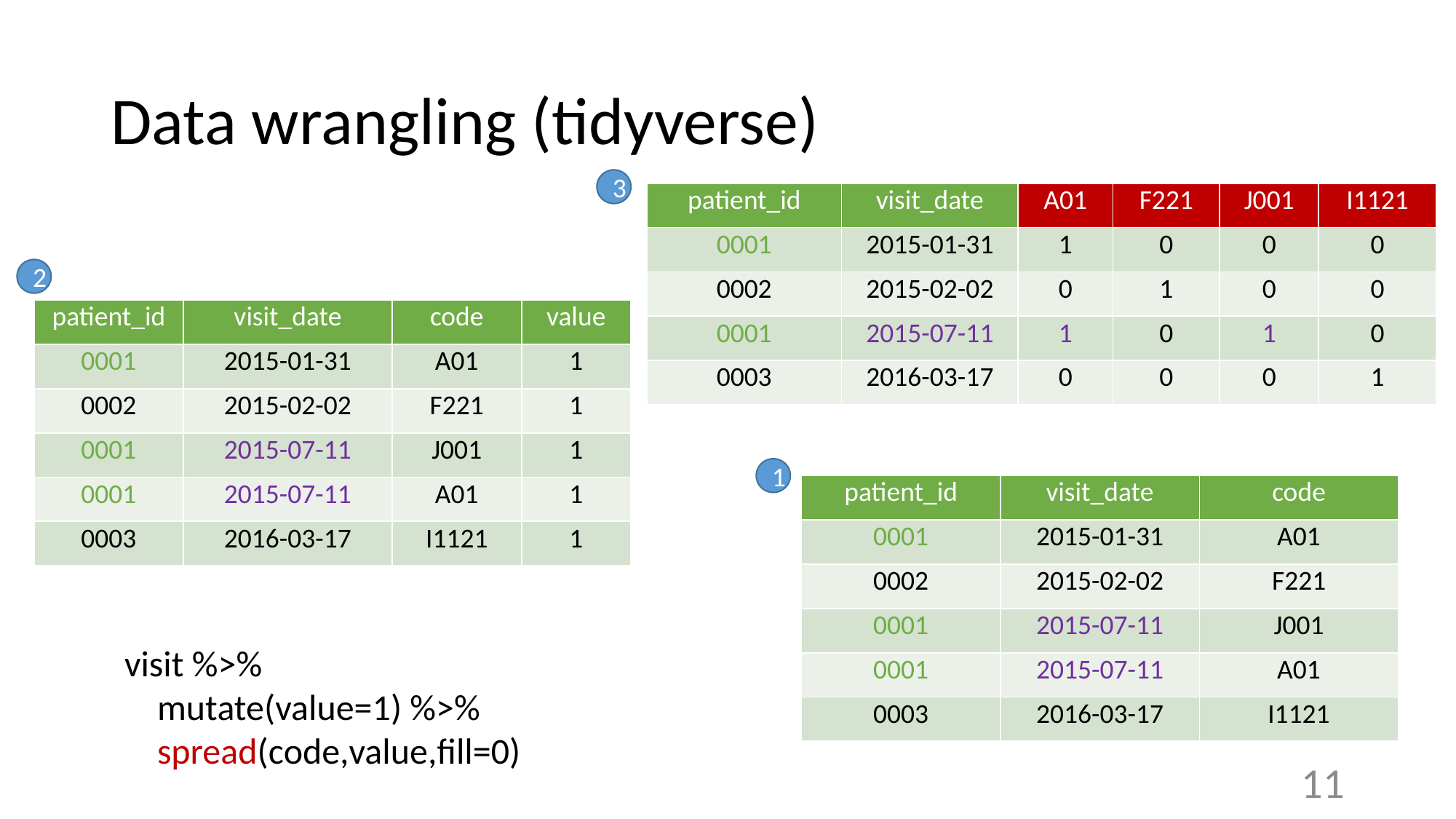

# Data wrangling (tidyverse)
3
| patient\_id | visit\_date | A01 | F221 | J001 | I1121 |
| --- | --- | --- | --- | --- | --- |
| 0001 | 2015-01-31 | 1 | 0 | 0 | 0 |
| 0002 | 2015-02-02 | 0 | 1 | 0 | 0 |
| 0001 | 2015-07-11 | 1 | 0 | 1 | 0 |
| 0003 | 2016-03-17 | 0 | 0 | 0 | 1 |
2
| patient\_id | visit\_date | code | value |
| --- | --- | --- | --- |
| 0001 | 2015-01-31 | A01 | 1 |
| 0002 | 2015-02-02 | F221 | 1 |
| 0001 | 2015-07-11 | J001 | 1 |
| 0001 | 2015-07-11 | A01 | 1 |
| 0003 | 2016-03-17 | I1121 | 1 |
1
| patient\_id | visit\_date | code |
| --- | --- | --- |
| 0001 | 2015-01-31 | A01 |
| 0002 | 2015-02-02 | F221 |
| 0001 | 2015-07-11 | J001 |
| 0001 | 2015-07-11 | A01 |
| 0003 | 2016-03-17 | I1121 |
visit %>%
    mutate(value=1) %>%
    spread(code,value,fill=0)
11